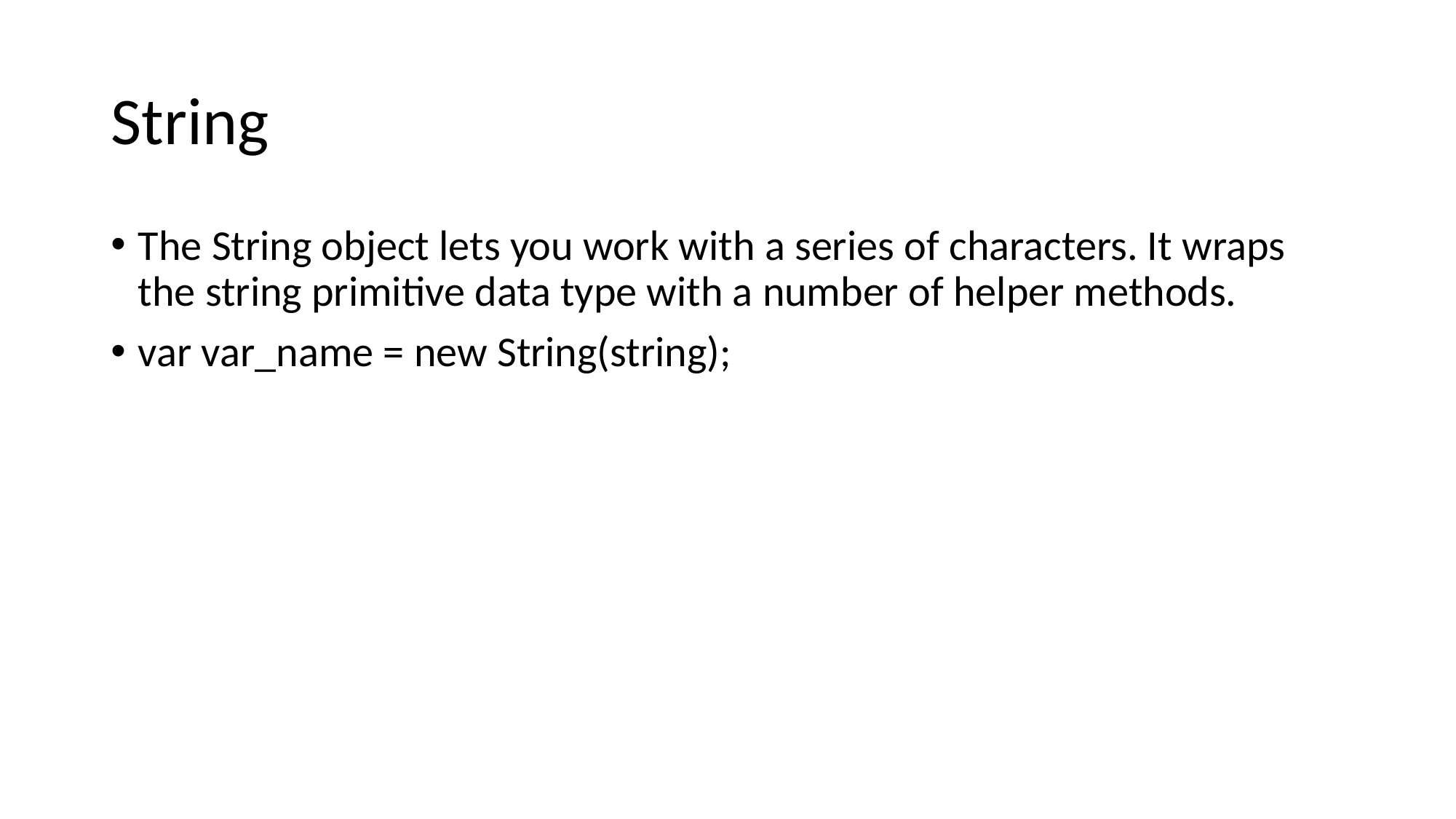

# String
The String object lets you work with a series of characters. It wraps the string primitive data type with a number of helper methods.
var var_name = new String(string);